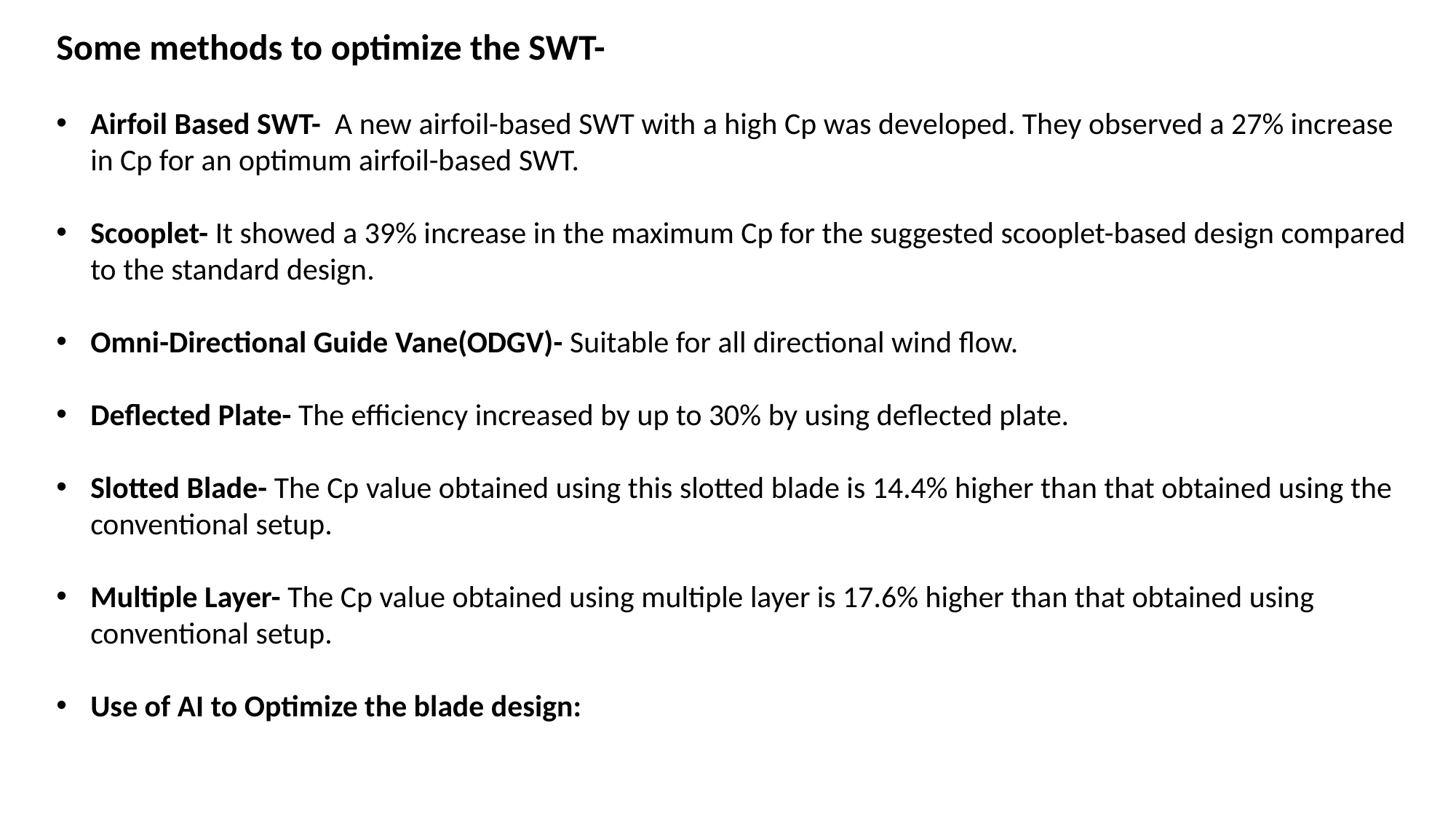

Some methods to optimize the SWT-

Airfoil Based SWT-  A new airfoil-based SWT with a high Cp was developed. They observed a 27% increase in Cp for an optimum airfoil-based SWT.

Scooplet- It showed a 39% increase in the maximum Cp for the suggested scooplet-based design compared to the standard design.

Omni-Directional Guide Vane(ODGV)- Suitable for all directional wind flow.

Deflected Plate- The efficiency increased by up to 30% by using deflected plate.

Slotted Blade- The Cp value obtained using this slotted blade is 14.4% higher than that obtained using the conventional setup.

Multiple Layer- The Cp value obtained using multiple layer is 17.6% higher than that obtained using conventional setup.

Use of AI to Optimize the blade design: